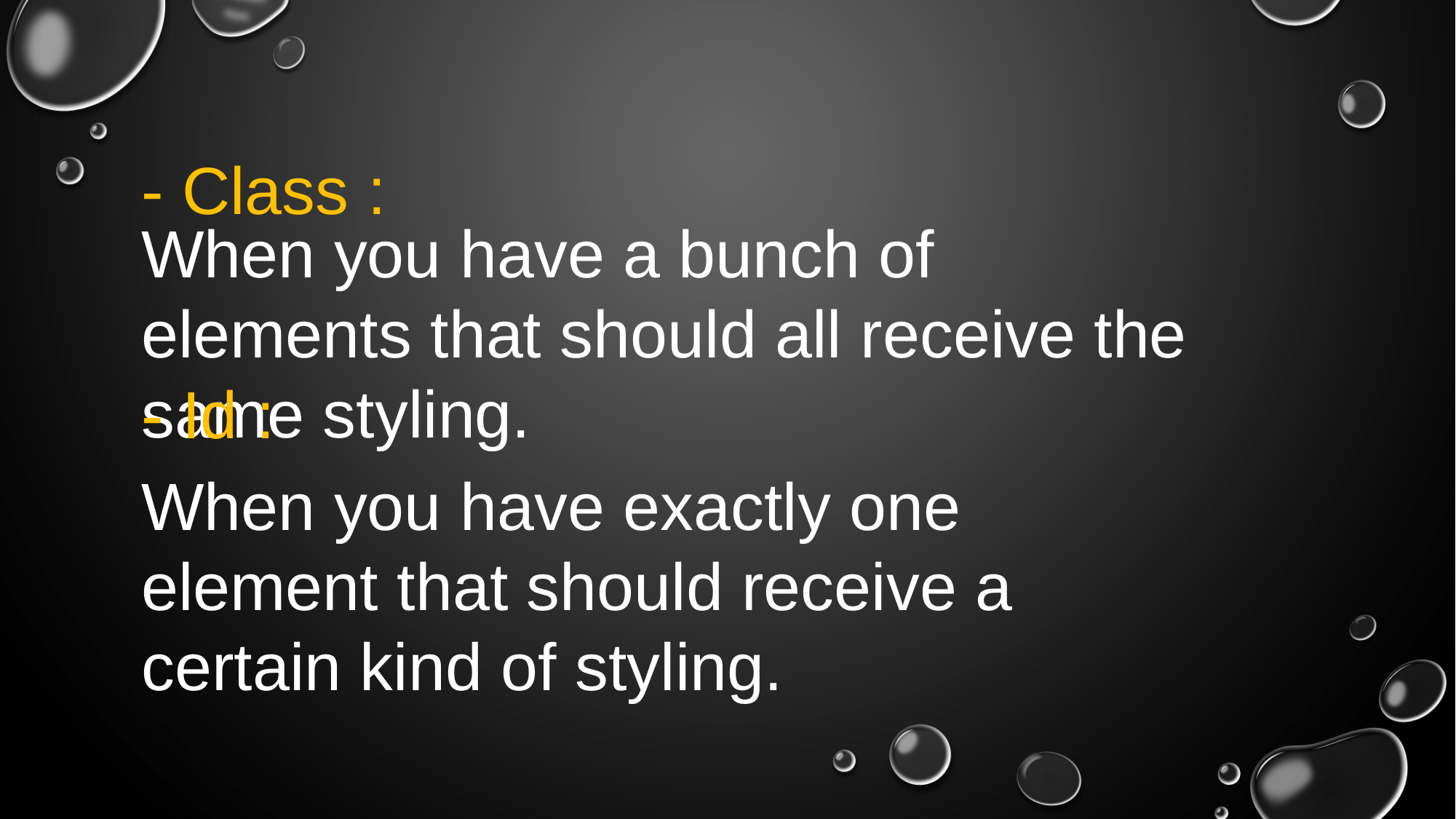

- Class :
When you have a bunch of elements that should all receive the same styling.
- Id :
When you have exactly one element that should receive a certain kind of styling.